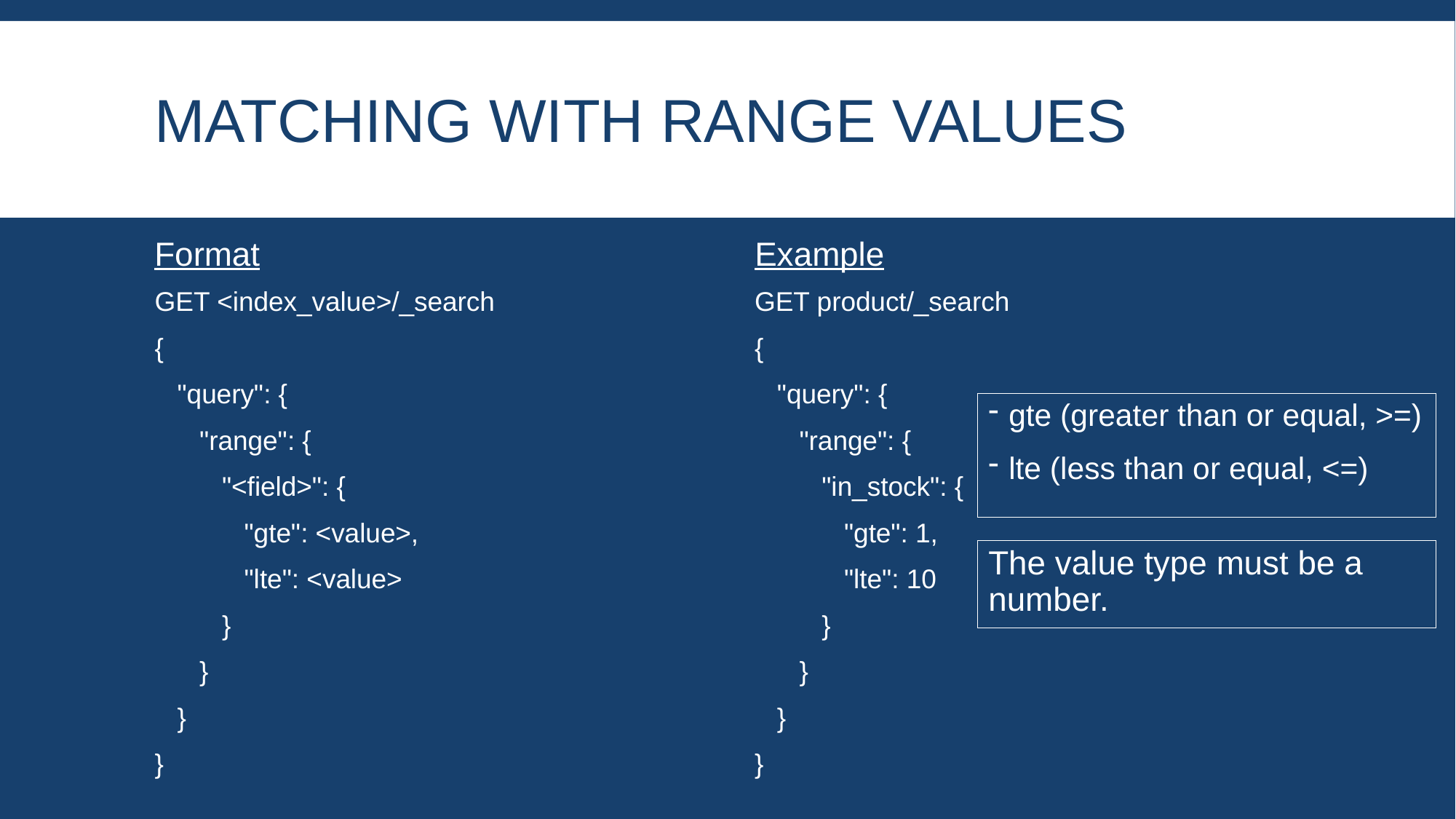

# Matching with range values
Format
Example
GET <index_value>/_search
{
   "query": {
      "range": {
         "<field>": {
            "gte": <value>,
            "lte": <value>
         }
      }
   }
}
GET product/_search
{
   "query": {
      "range": {
         "in_stock": {
            "gte": 1,
            "lte": 10
         }
      }
   }
}

gte (greater than or equal, >=)
lte (less than or equal, <=)
The value type must be a number.